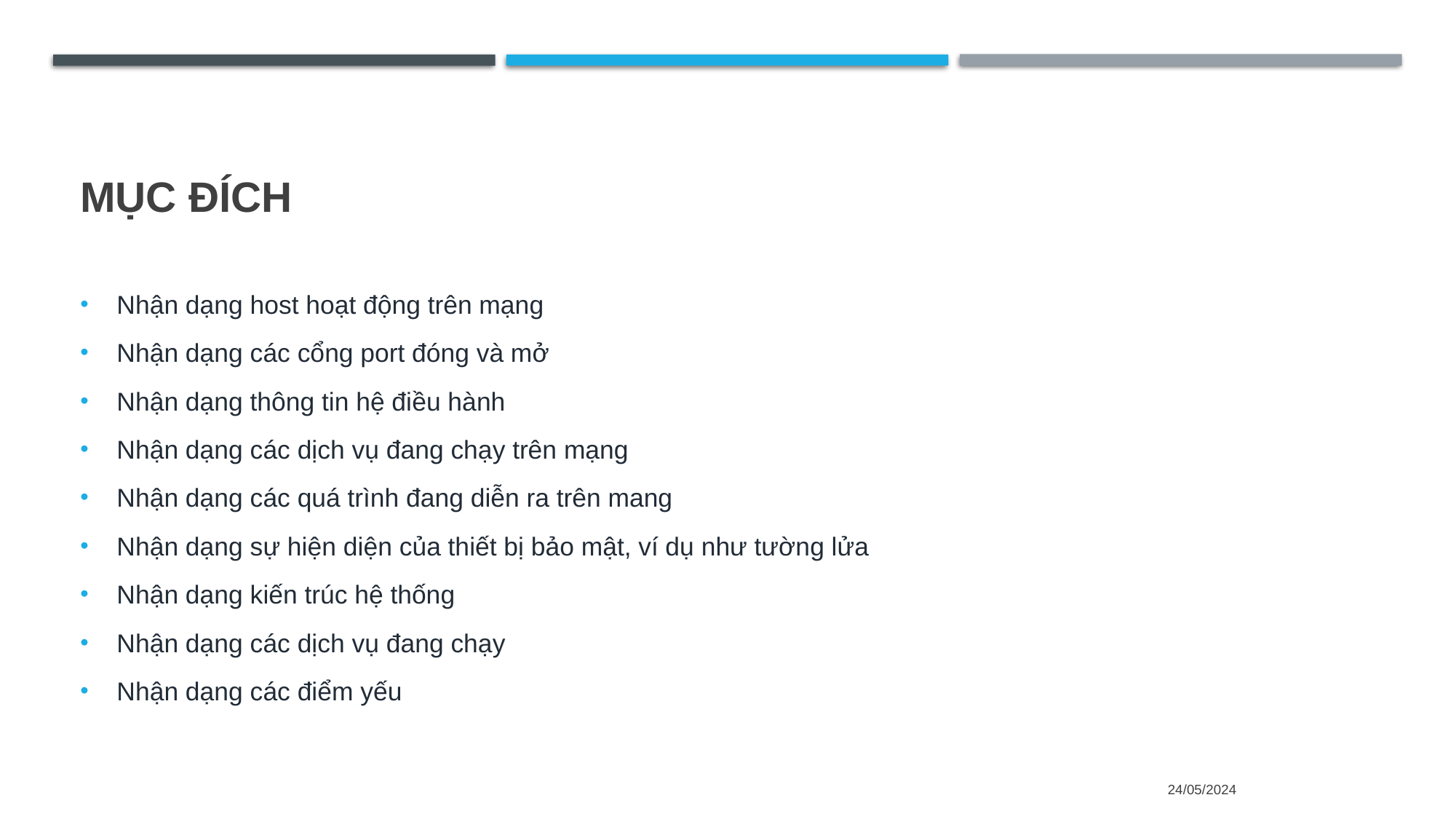

# Mục đích
Nhận dạng host hoạt động trên mạng
Nhận dạng các cổng port đóng và mở
Nhận dạng thông tin hệ điều hành
Nhận dạng các dịch vụ đang chạy trên mạng
Nhận dạng các quá trình đang diễn ra trên mang
Nhận dạng sự hiện diện của thiết bị bảo mật, ví dụ như tường lửa
Nhận dạng kiến trúc hệ thống
Nhận dạng các dịch vụ đang chạy
Nhận dạng các điểm yếu

24/05/2024